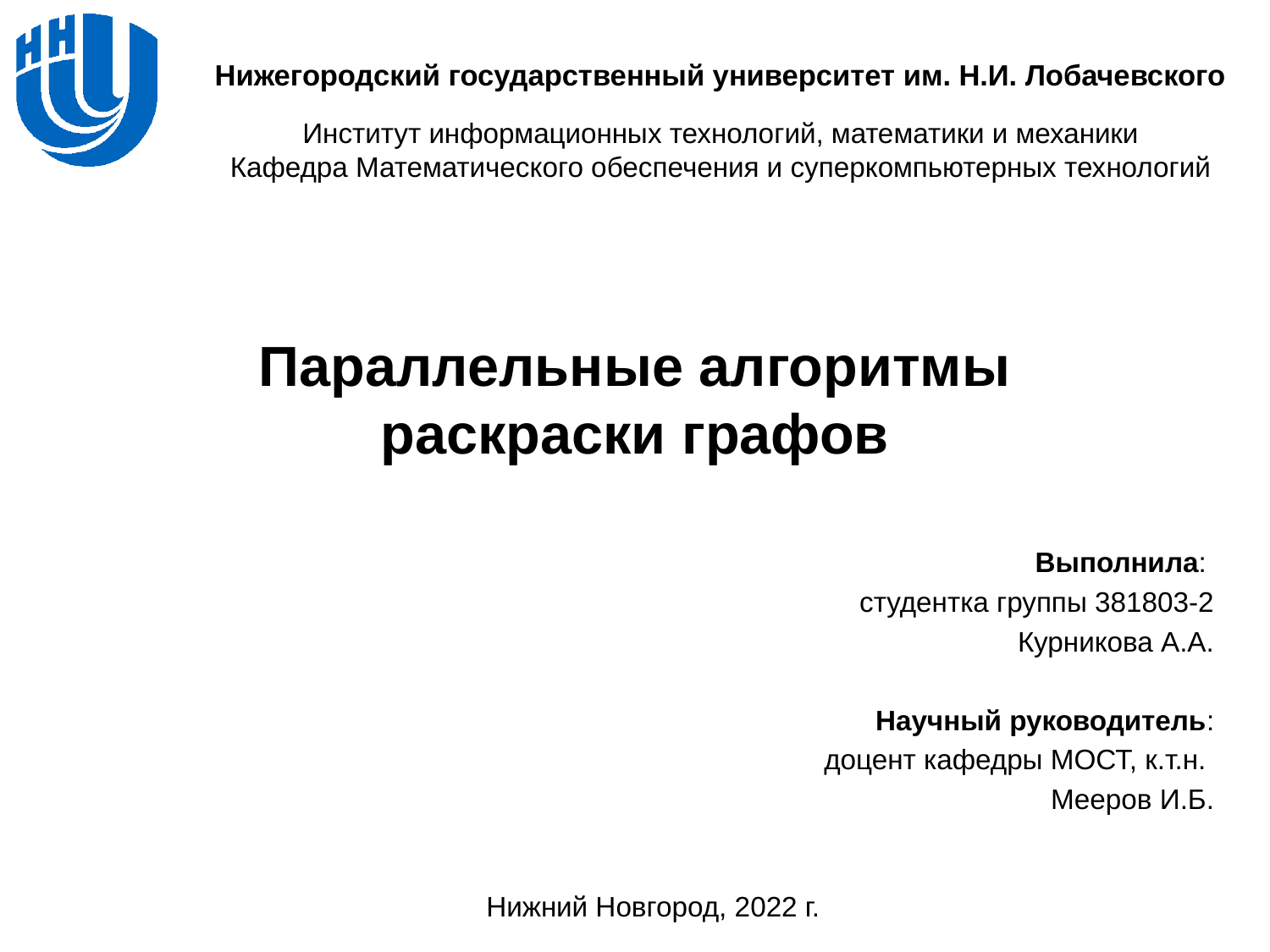

Институт информационных технологий, математики и механики
Кафедра Математического обеспечения и суперкомпьютерных технологий
# Параллельные алгоритмы раскраски графов
Выполнила:
студентка группы 381803-2
Курникова А.А.

Научный руководитель:
доцент кафедры МОСТ, к.т.н.
Мееров И.Б.

Нижний Новгород, 2022 г.